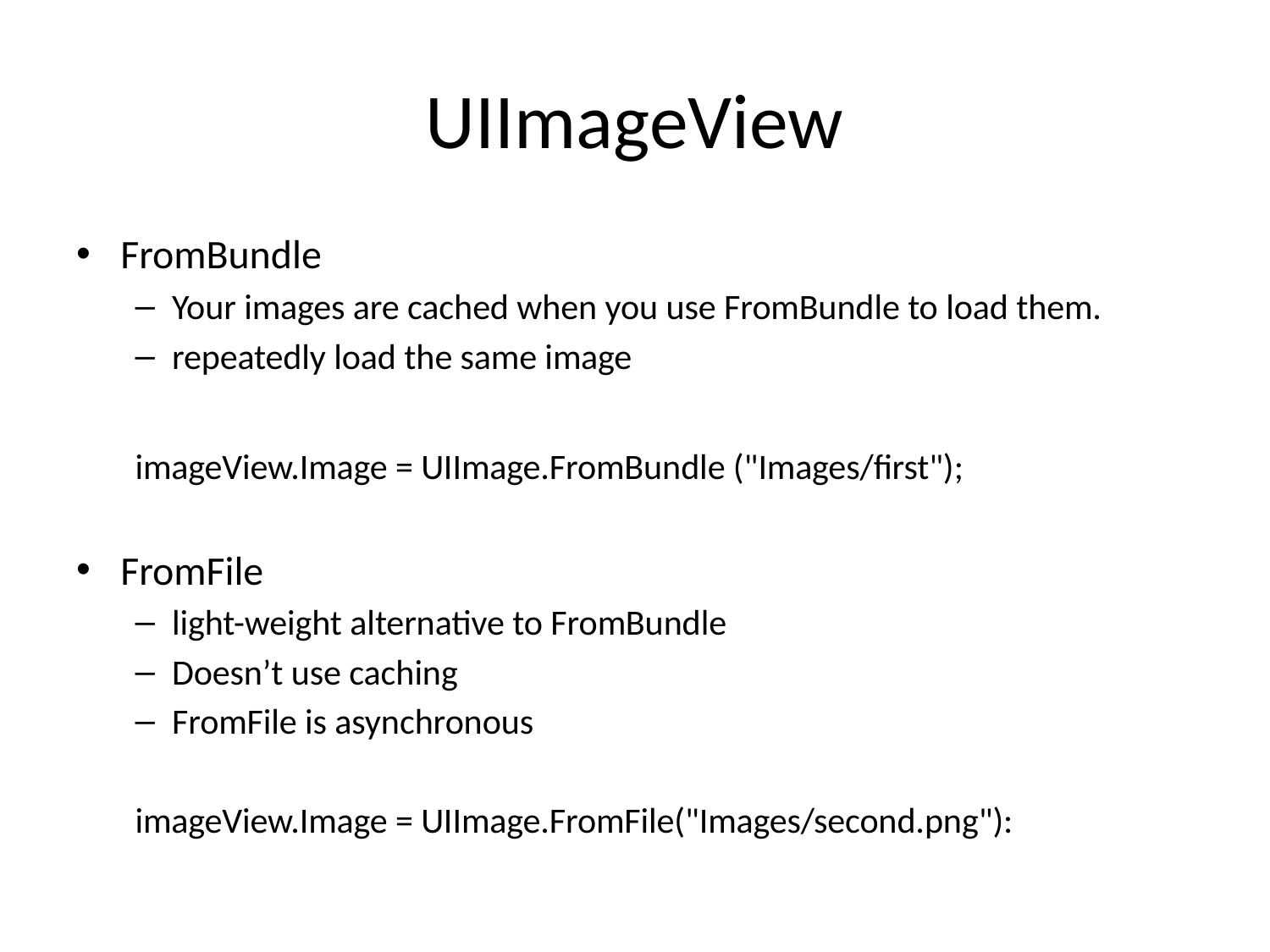

# UIImageView
FromBundle
Your images are cached when you use FromBundle to load them.
repeatedly load the same image

imageView.Image = UIImage.FromBundle ("Images/first");

FromFile
light-weight alternative to FromBundle
Doesn’t use caching
FromFile is asynchronous

imageView.Image = UIImage.FromFile("Images/second.png"):